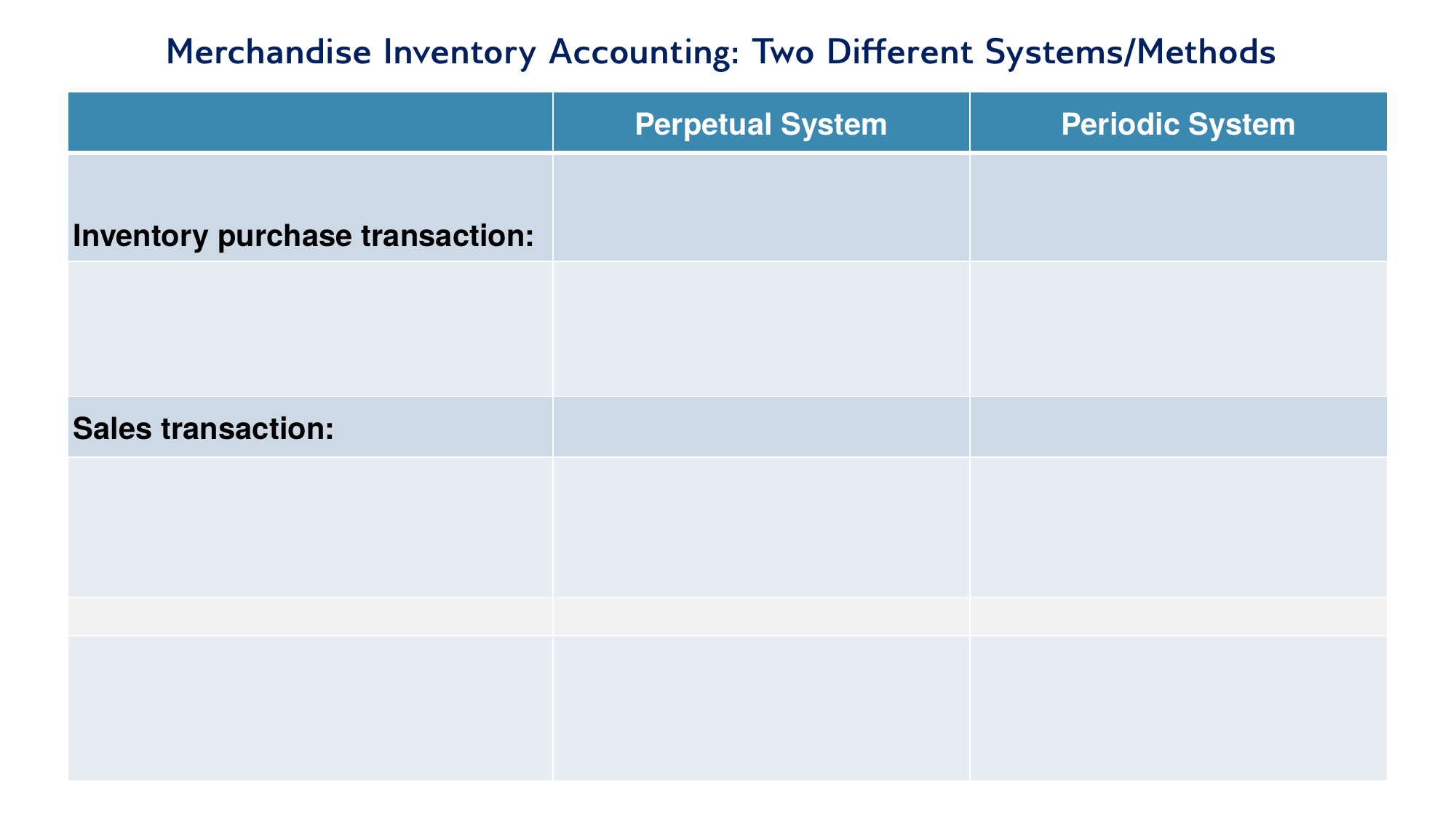

Merchandise Inventory Accounting: Two Different Systems/Methods
|  | Perpetual System | Periodic System |
| --- | --- | --- |
| Inventory purchase transaction: |  |  |
|  |  |  |
| Sales transaction: |  |  |
|  |  |  |
|  |  |  |
|  |  |  |